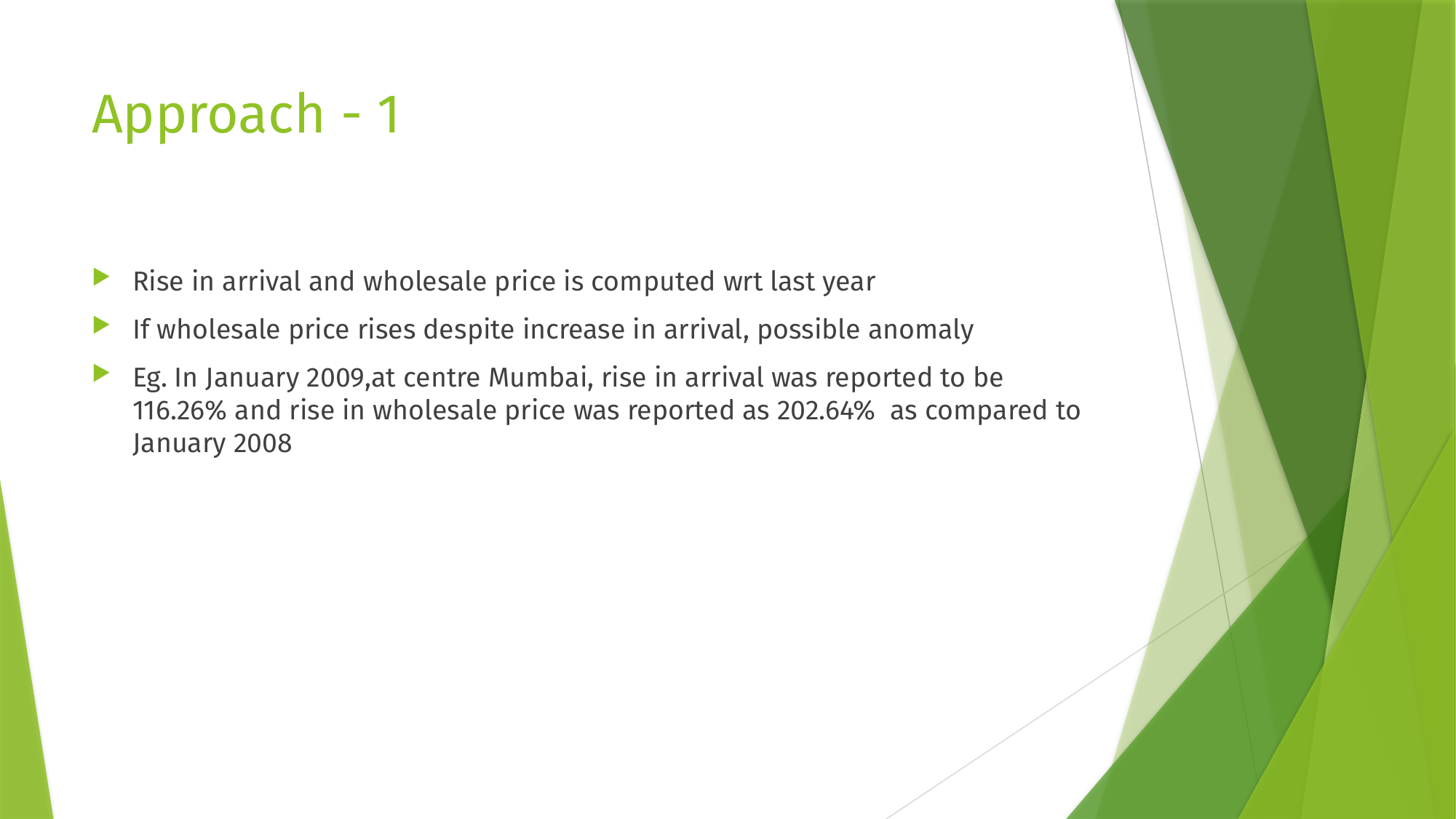

# Approach - 1
Rise in arrival and wholesale price is computed wrt last year
If wholesale price rises despite increase in arrival, possible anomaly
Eg. In January 2009,at centre Mumbai, rise in arrival was reported to be 116.26% and rise in wholesale price was reported as 202.64%  as compared to January 2008